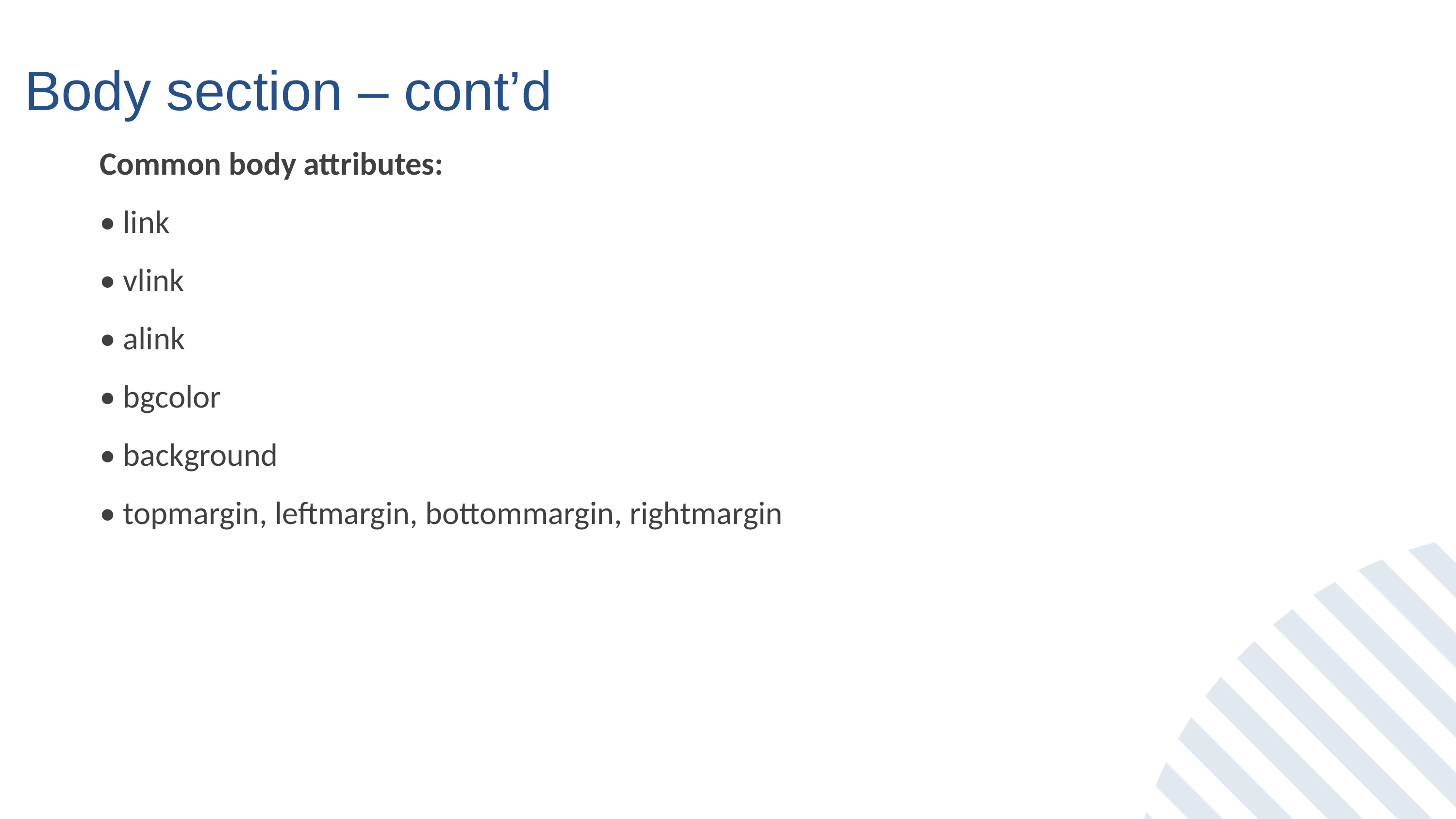

Body section – cont’d
Common body attributes:
• link
• vlink
• alink
• bgcolor
• background
• topmargin, leftmargin, bottommargin, rightmargin